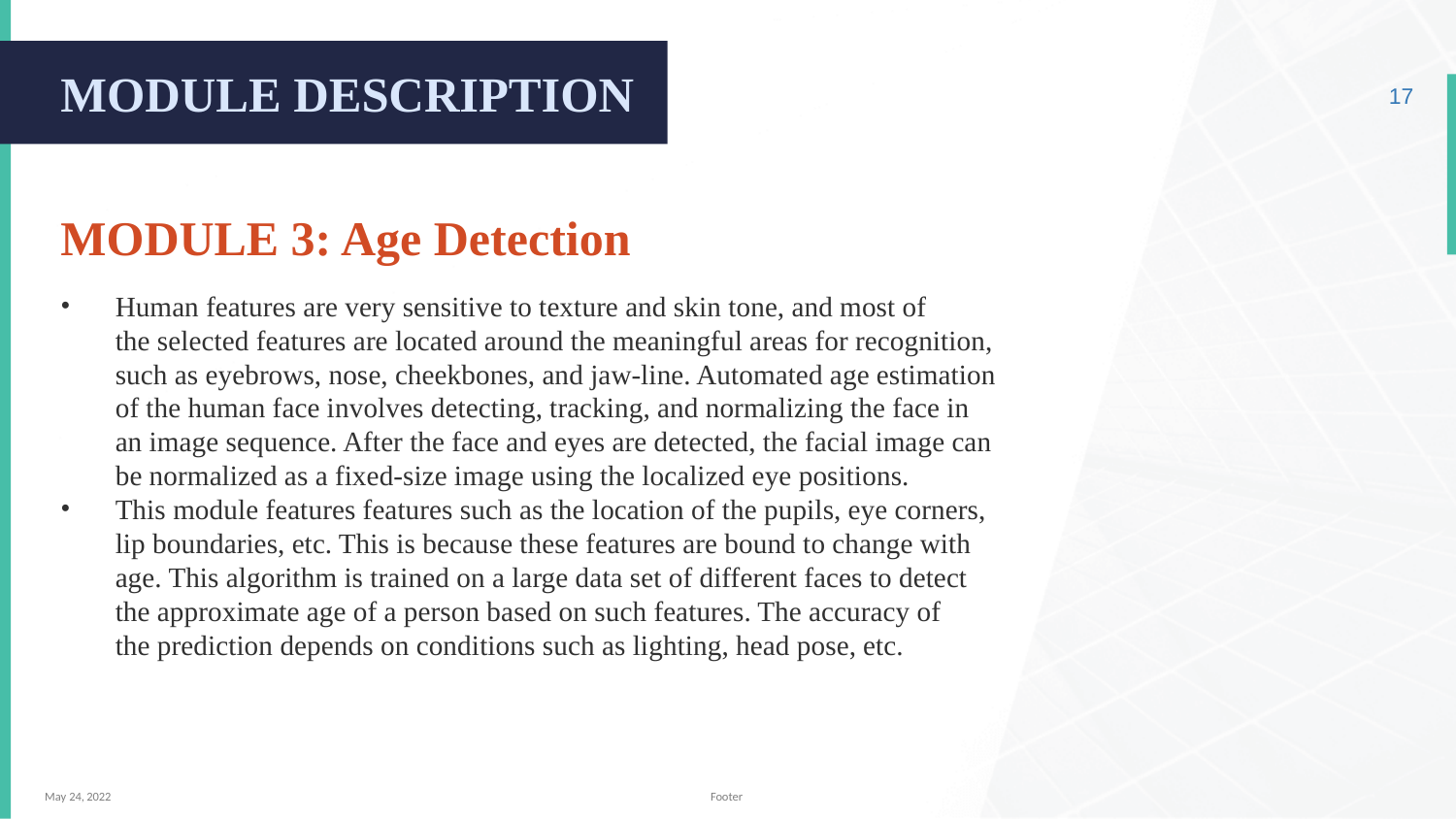

# MODULE DESCRIPTION
17
MODULE 3: Age Detection
Human features are very sensitive to texture and skin tone, and most of the selected features are located around the meaningful areas for recognition, such as eyebrows, nose, cheekbones, and jaw-line. Automated age estimation of the human face involves detecting, tracking, and normalizing the face in an image sequence. After the face and eyes are detected, the facial image can be normalized as a fixed-size image using the localized eye positions.​
This module features features such as the location of the pupils, eye corners, lip boundaries, etc. This is because these features are bound to change with age. This algorithm is trained on a large data set of different faces to detect the approximate age of a person based on such features. The accuracy of the prediction depends on conditions such as lighting, head pose, etc.

May 24, 2022
Footer